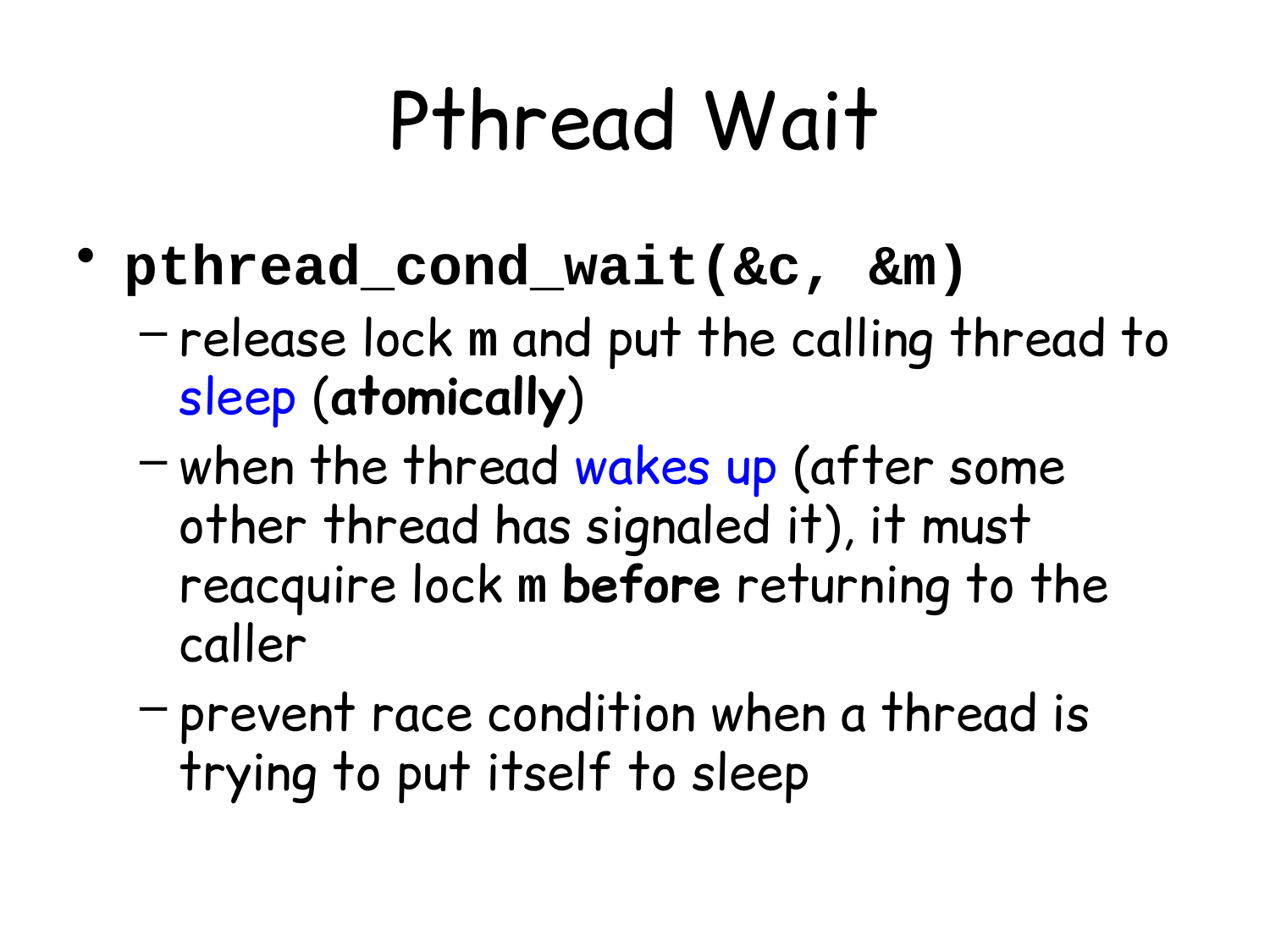

# Pthread Wait
pthread_cond_wait(&c, &m)
release lock m and put the calling thread to sleep (atomically)
when the thread wakes up (after some other thread has signaled it), it must reacquire lock m before returning to the caller
prevent race condition when a thread is trying to put itself to sleep